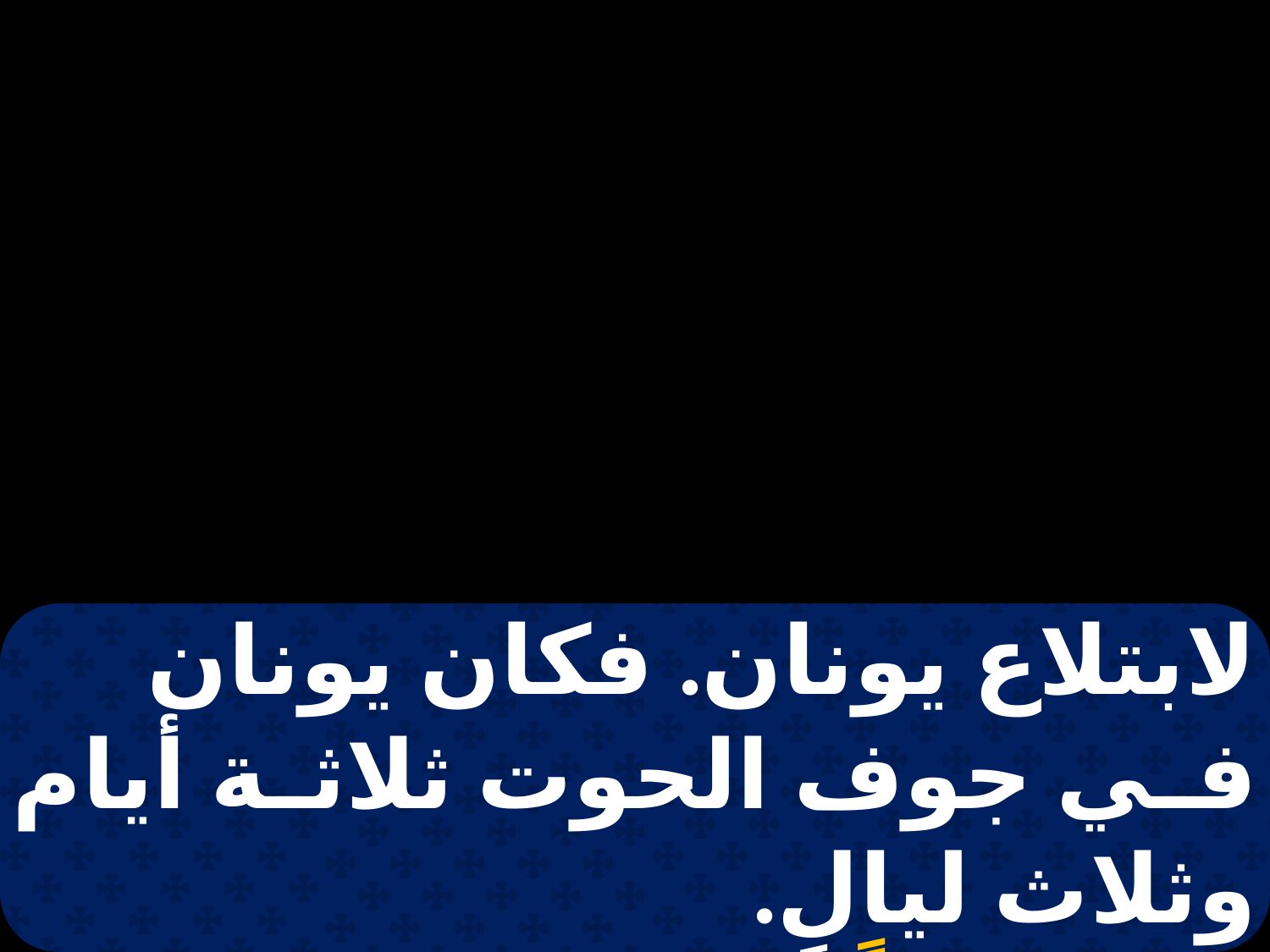

لابتلاع يونان. فكان يونان في جوف الحوت ثلاثة أيام وثلاث ليالٍ.
مجداً للثالوث القدوس...